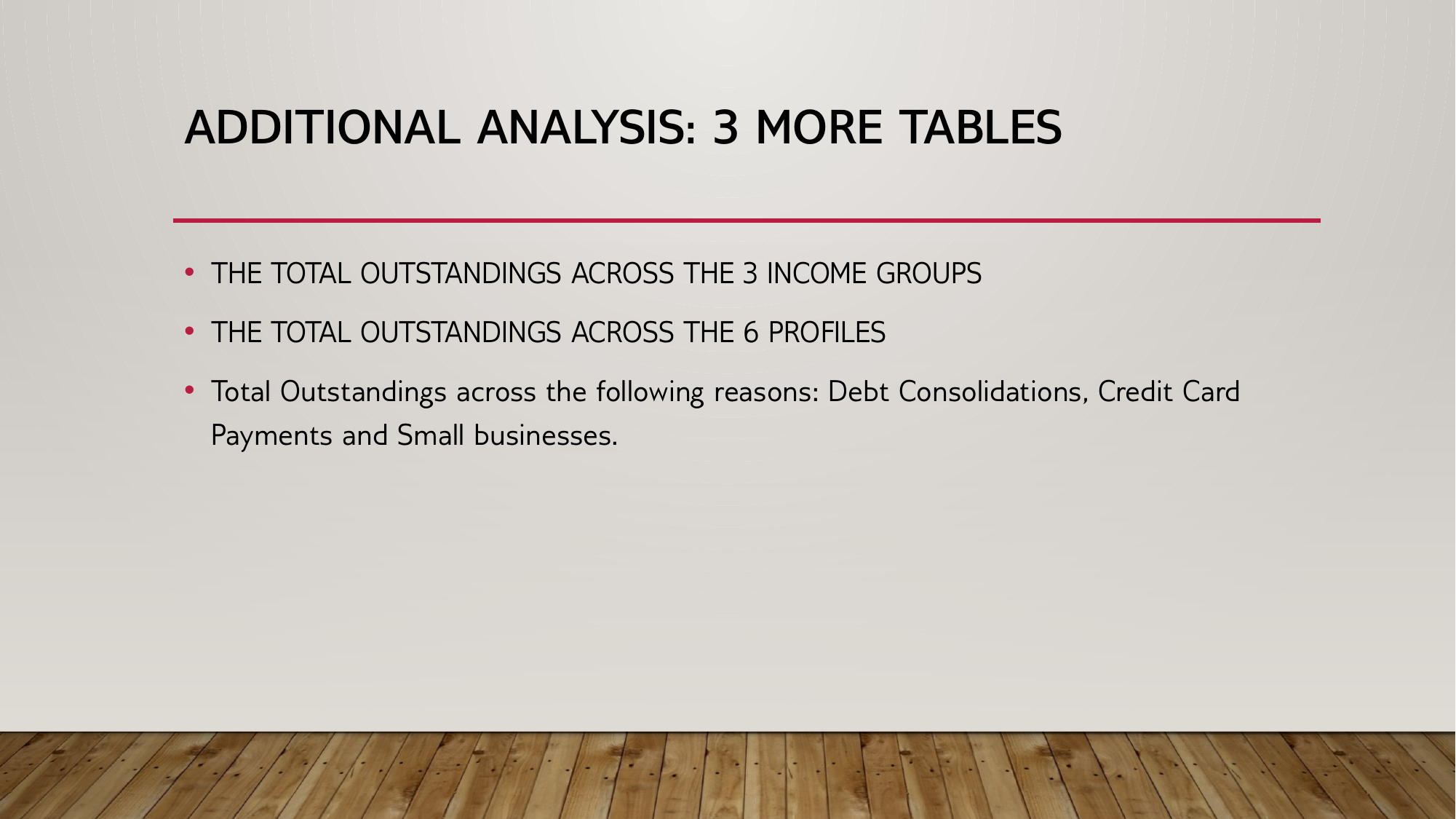

# ADDITIONAL ANALYSIS: 3 more tables
THE TOTAL OUTSTANDINGS ACROSS THE 3 INCOME GROUPS
THE TOTAL OUTSTANDINGS ACROSS THE 6 PROFILES
Total Outstandings across the following reasons: Debt Consolidations, Credit Card Payments and Small businesses.